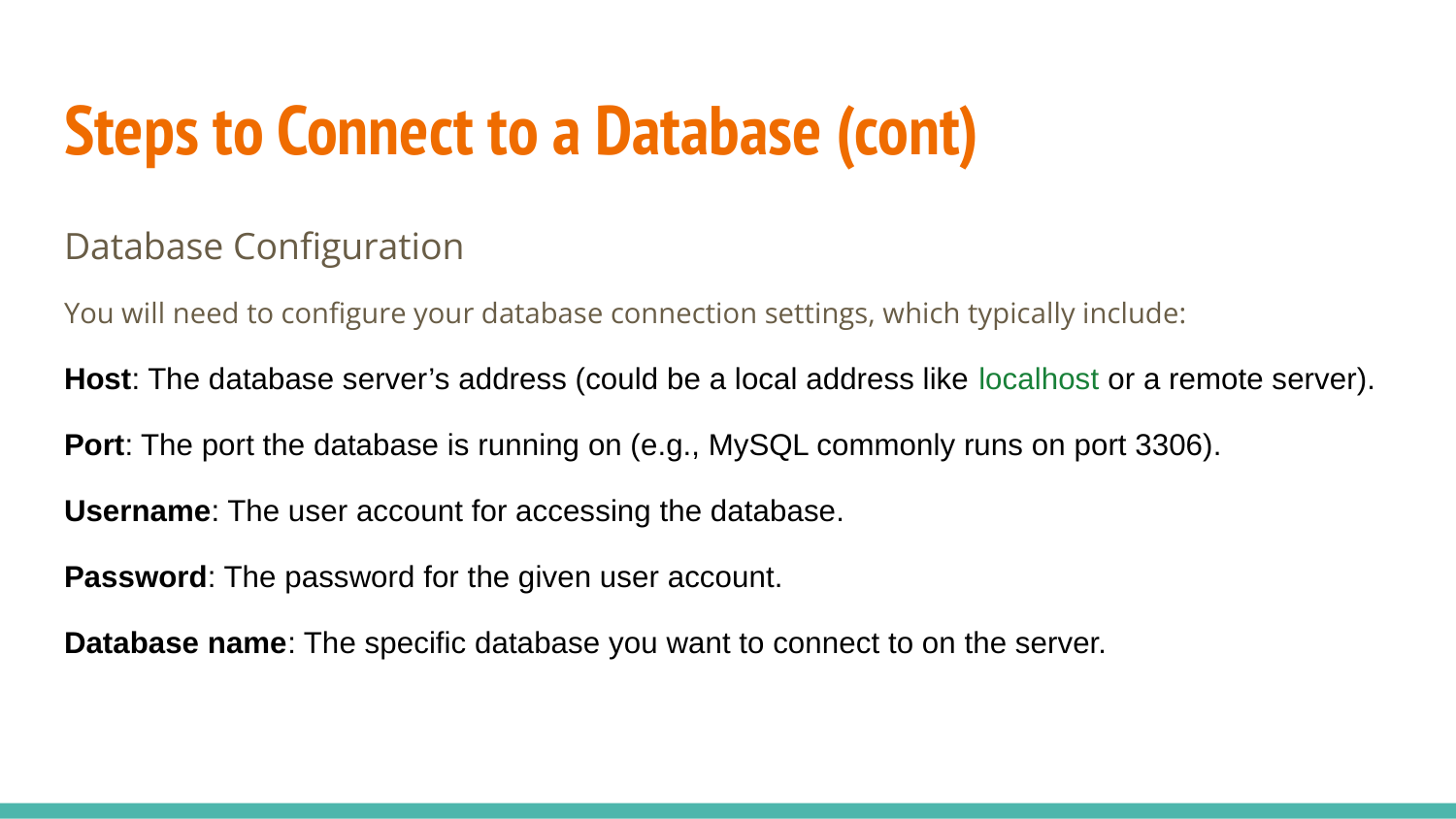

# Steps to Connect to a Database (cont)
Database Configuration
You will need to configure your database connection settings, which typically include:
Host: The database server’s address (could be a local address like localhost or a remote server).
Port: The port the database is running on (e.g., MySQL commonly runs on port 3306).
Username: The user account for accessing the database.
Password: The password for the given user account.
Database name: The specific database you want to connect to on the server.